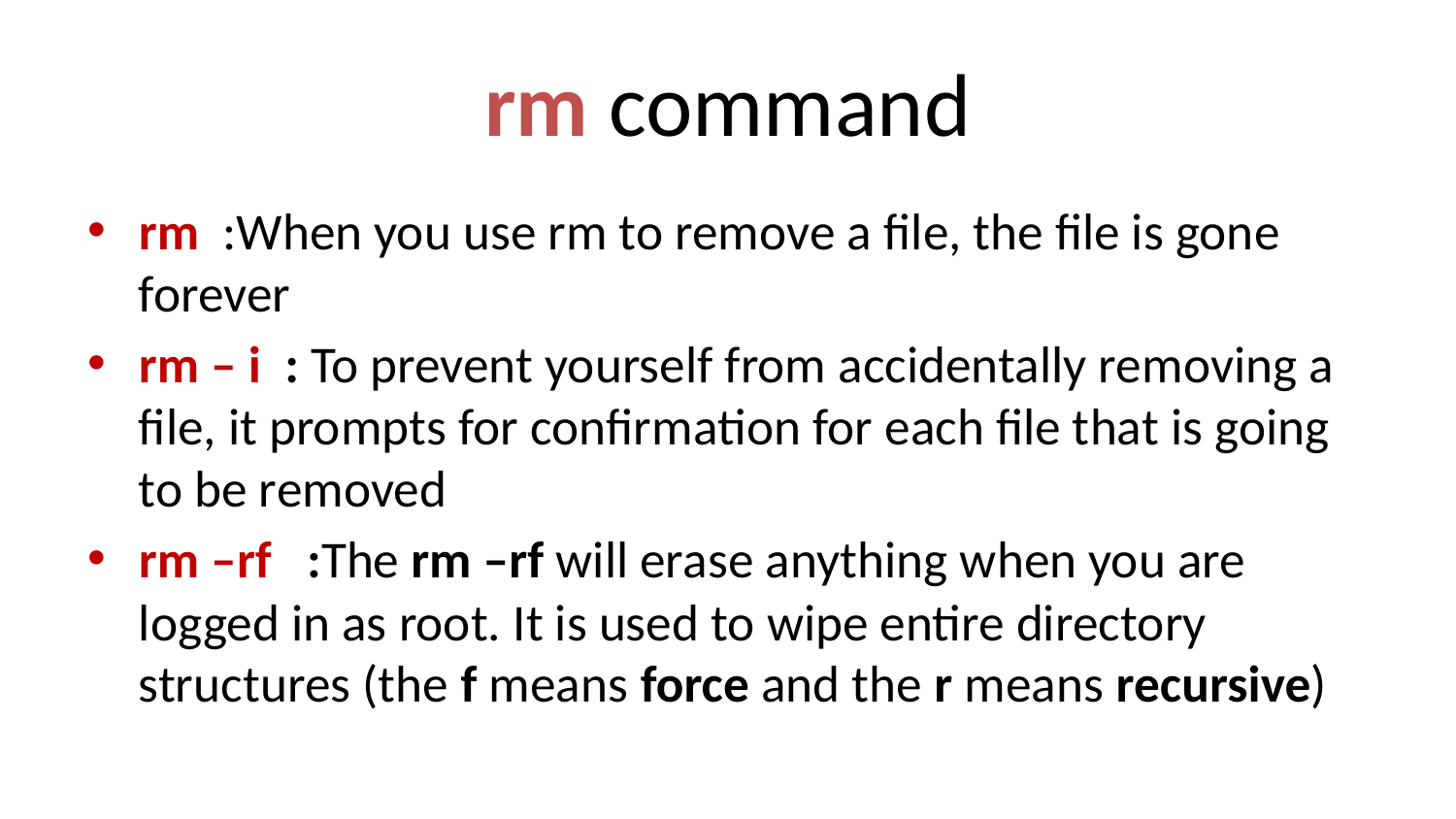

# rm command
rm  :When you use rm to remove a file, the file is gone forever
rm – i  : To prevent yourself from accidentally removing a file, it prompts for confirmation for each file that is going to be removed
rm –rf   :The rm –rf will erase anything when you are logged in as root. It is used to wipe entire directory structures (the f means force and the r means recursive)